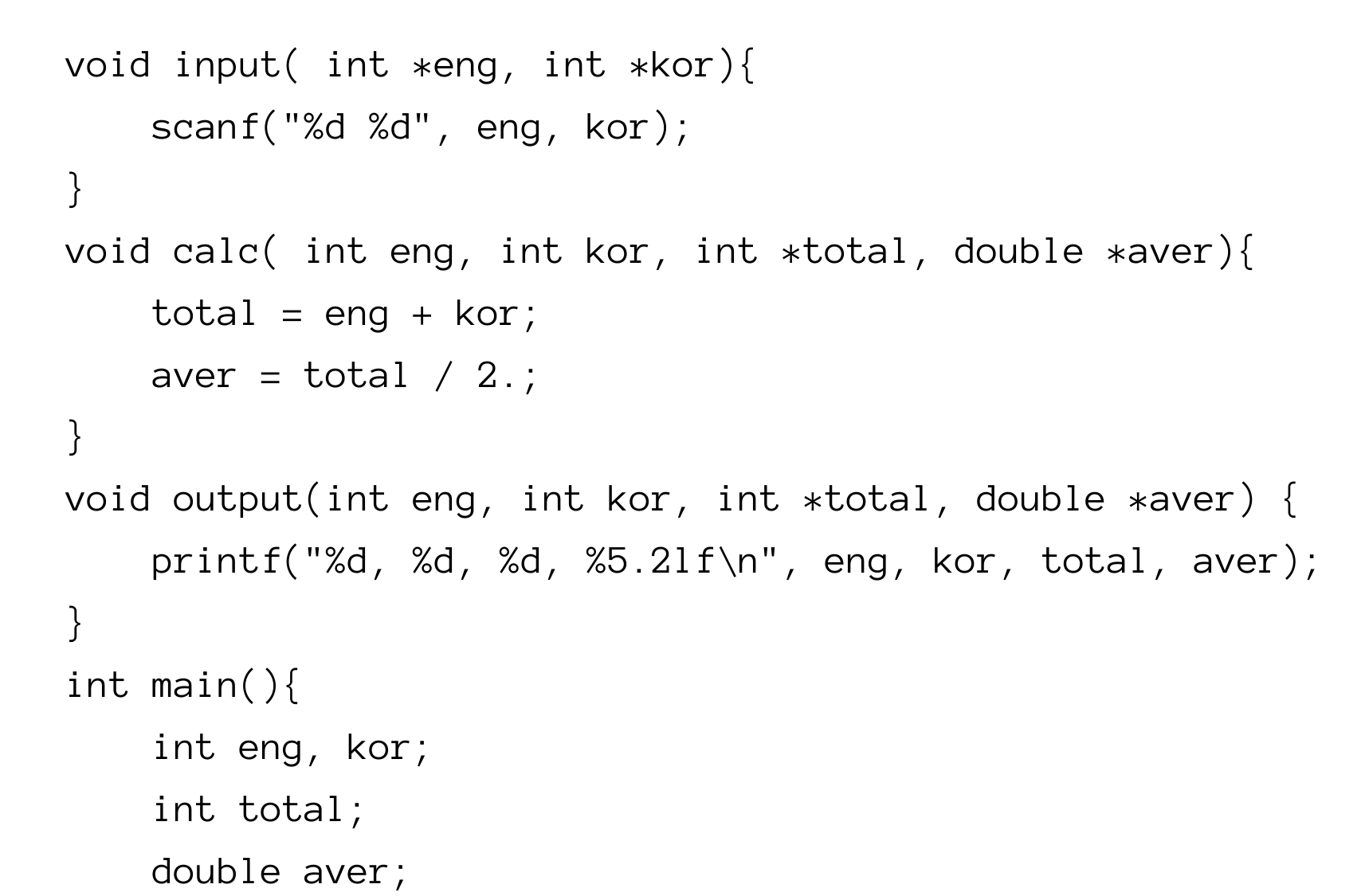

void input( int *eng, int *kor){
    scanf("%d %d", eng, kor);
}
void calc( int eng, int kor, int *total, double *aver){
    total = eng + kor;
    aver = total / 2.;
}
void output(int eng, int kor, int *total, double *aver) {
    printf("%d, %d, %d, %5.2lf\n", eng, kor, total, aver);
}
int main(){
    int eng, kor;
    int total;
    double aver;
    input( &eng, &kor );
    calc( eng, kor, &total, &aver );
    output( eng, kor, total, aver );
    return 0;
}